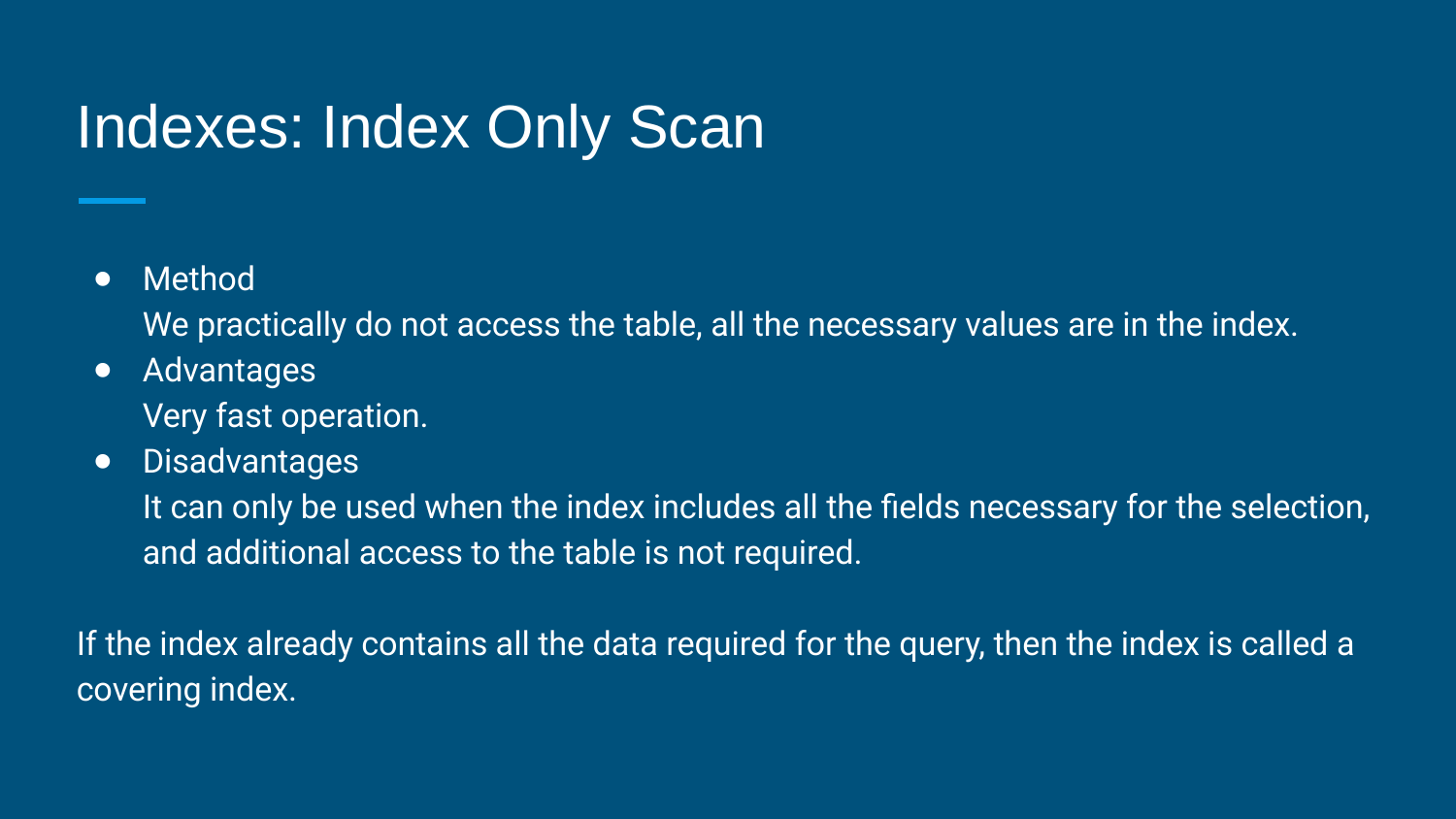

# Indexes: Index Only Scan
Method
We practically do not access the table, all the necessary values are in the index.
Advantages
Very fast operation.
Disadvantages
It can only be used when the index includes all the fields necessary for the selection, and additional access to the table is not required.

If the index already contains all the data required for the query, then the index is called a covering index.